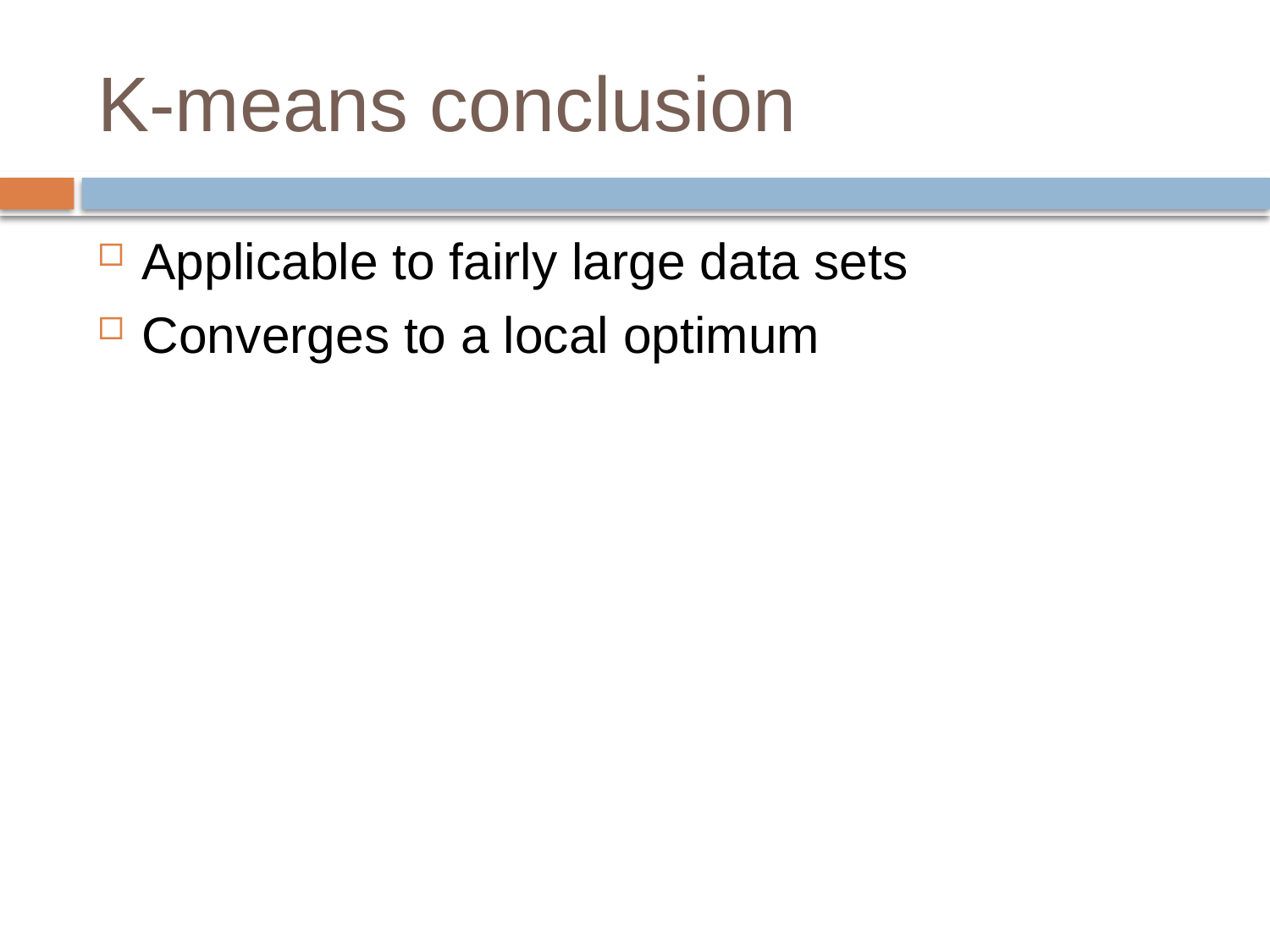

# K-means conclusion
Applicable to fairly large data sets
Converges to a local optimum